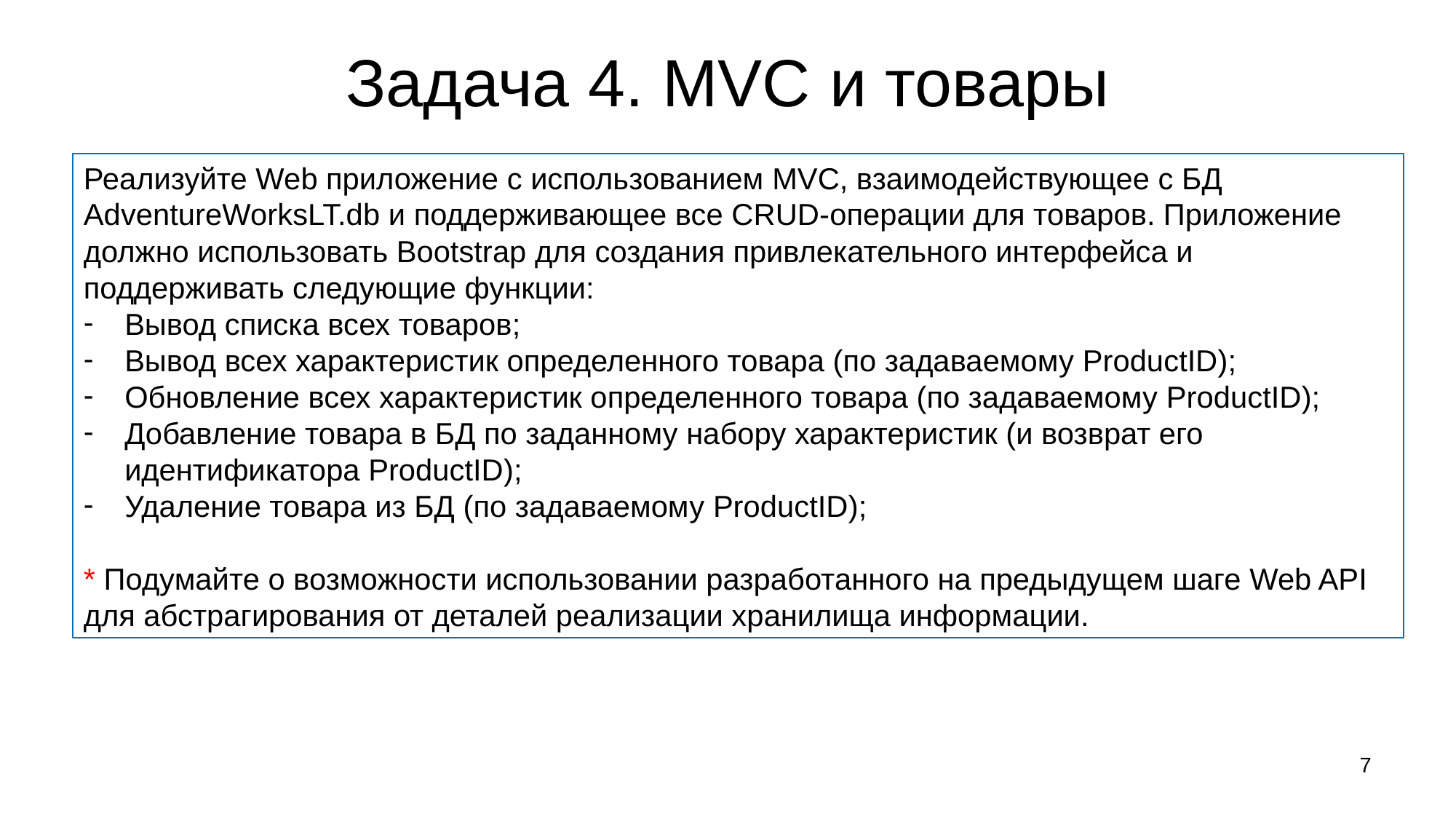

# Задача 4. MVC и товары
Реализуйте Web приложение с использованием MVC, взаимодействующее с БД AdventureWorksLT.db и поддерживающее все CRUD-операции для товаров. Приложение должно использовать Bootstrap для создания привлекательного интерфейса и поддерживать следующие функции:
Вывод списка всех товаров;
Вывод всех характеристик определенного товара (по задаваемому ProductID);
Обновление всех характеристик определенного товара (по задаваемому ProductID);
Добавление товара в БД по заданному набору характеристик (и возврат его идентификатора ProductID);
Удаление товара из БД (по задаваемому ProductID);

* Подумайте о возможности использовании разработанного на предыдущем шаге Web API для абстрагирования от деталей реализации хранилища информации.
7